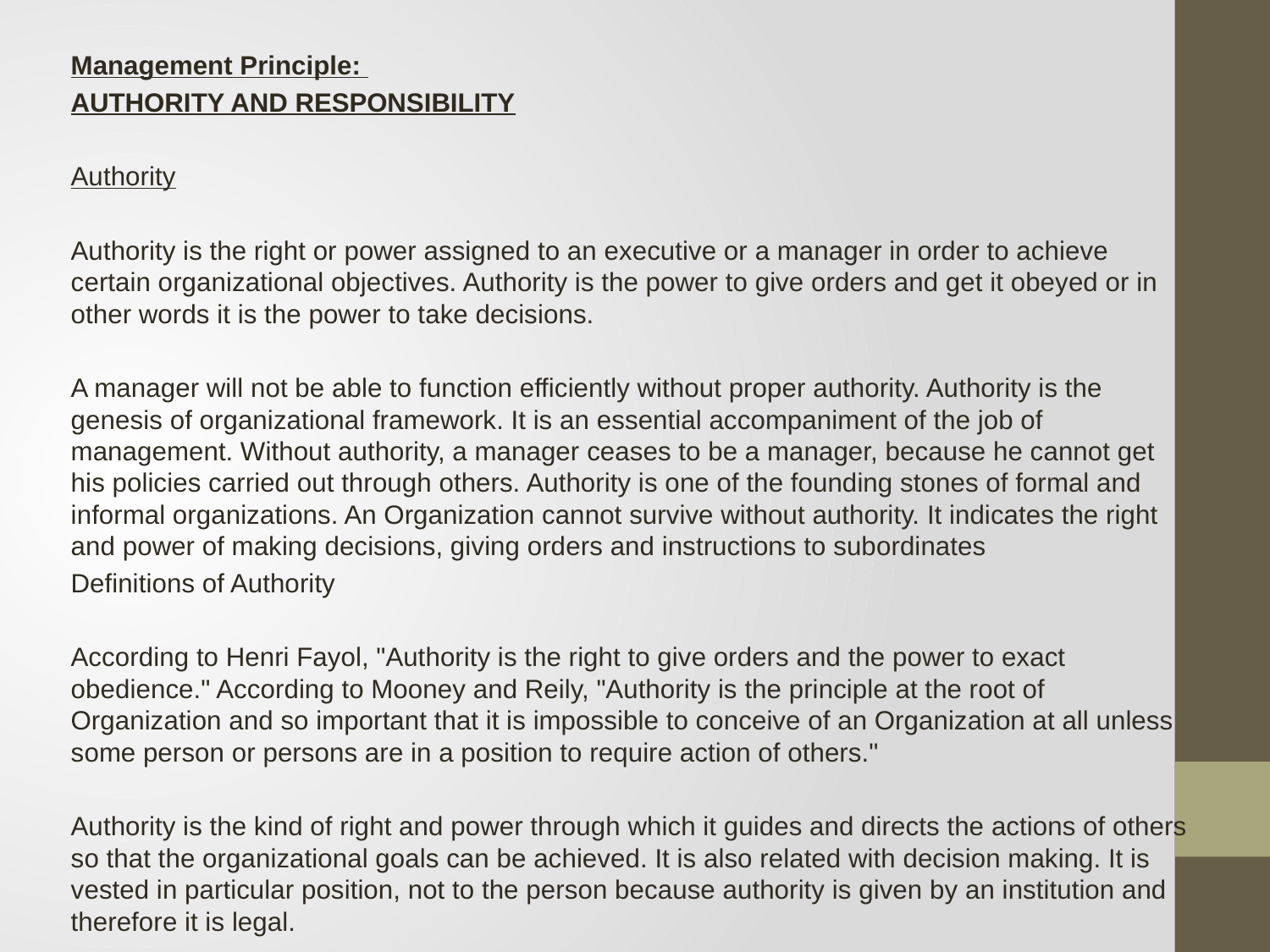

Management Principle:
AUTHORITY AND RESPONSIBILITY

Authority

Authority is the right or power assigned to an executive or a manager in order to achieve certain organizational objectives. Authority is the power to give orders and get it obeyed or in other words it is the power to take decisions.

A manager will not be able to function efficiently without proper authority. Authority is the genesis of organizational framework. It is an essential accompaniment of the job of management. Without authority, a manager ceases to be a manager, because he cannot get his policies carried out through others. Authority is one of the founding stones of formal and informal organizations. An Organization cannot survive without authority. It indicates the right and power of making decisions, giving orders and instructions to subordinates
Definitions of Authority

According to Henri Fayol, "Authority is the right to give orders and the power to exact obedience." According to Mooney and Reily, "Authority is the principle at the root of Organization and so important that it is impossible to conceive of an Organization at all unless some person or persons are in a position to require action of others."

Authority is the kind of right and power through which it guides and directs the actions of others so that the organizational goals can be achieved. It is also related with decision making. It is vested in particular position, not to the person because authority is given by an institution and therefore it is legal.